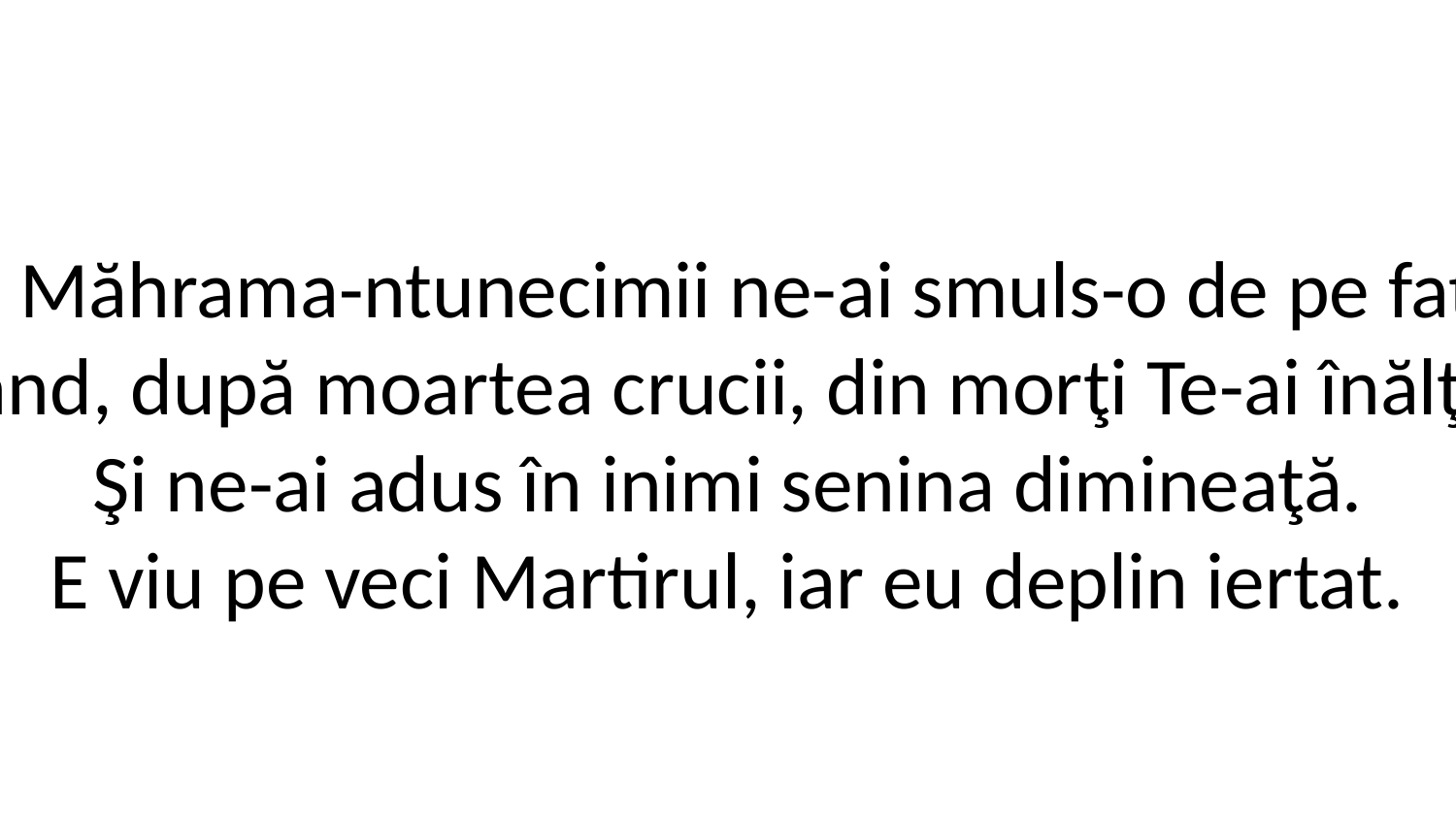

2. Măhrama-ntunecimii ne-ai smuls-o de pe faţă
Când, după moartea crucii, din morţi Te-ai înălţat
Şi ne-ai adus în inimi senina dimineaţă.
E viu pe veci Martirul, iar eu deplin iertat.